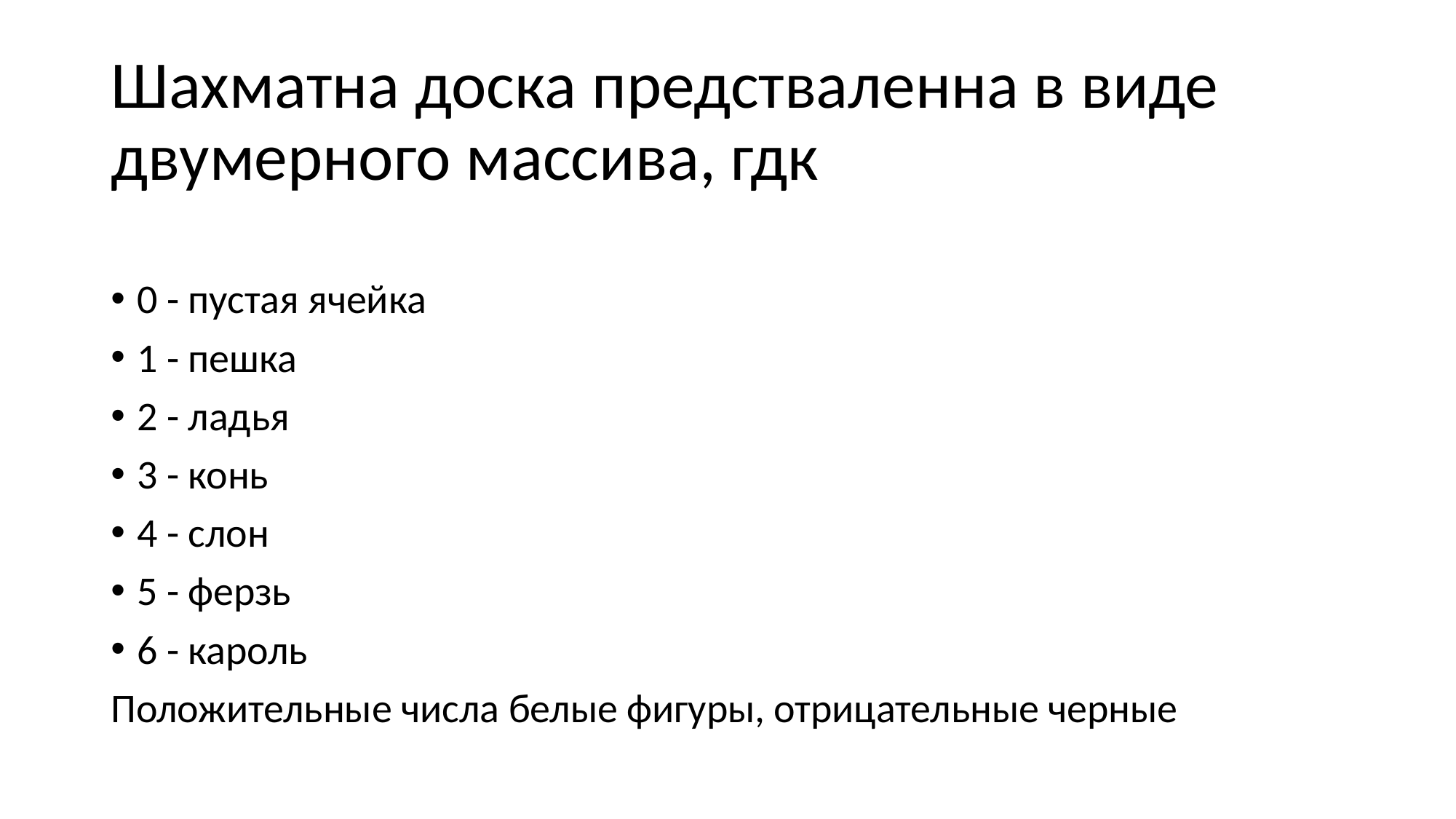

# Шахматна доска предстваленна в виде двумерного массива, гдк
0 - пустая ячейка
1 - пешка
2 - ладья
3 - конь
4 - слон
5 - ферзь
6 - кароль
Положительные числа белые фигуры, отрицательные черные